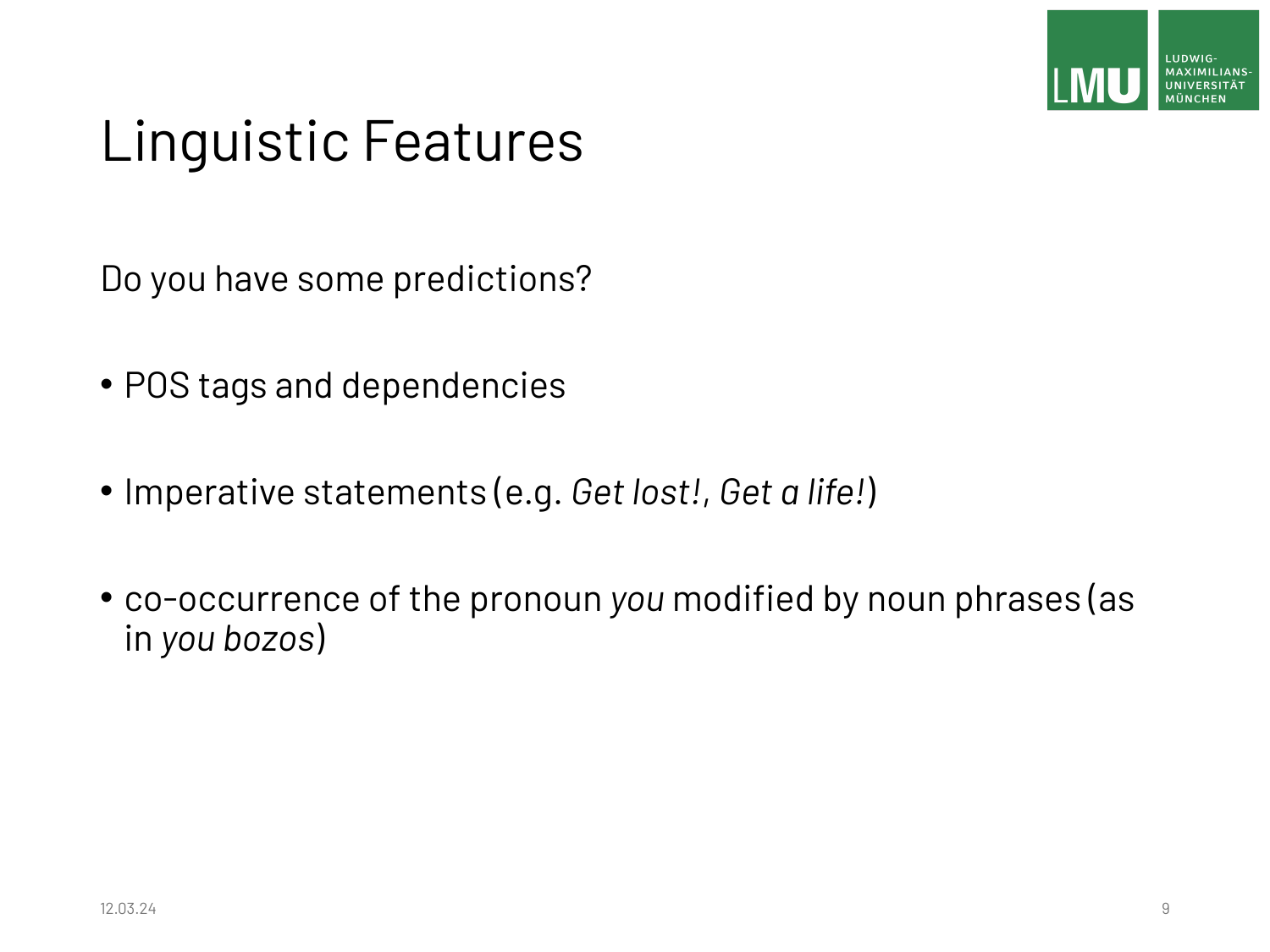

# Linguistic Features
Do you have some predictions?

POS tags and dependencies

Imperative statements (e.g. Get lost!, Get a life!)

co-occurrence of the pronoun you modified by noun phrases (as in you bozos)

12.03.24
9